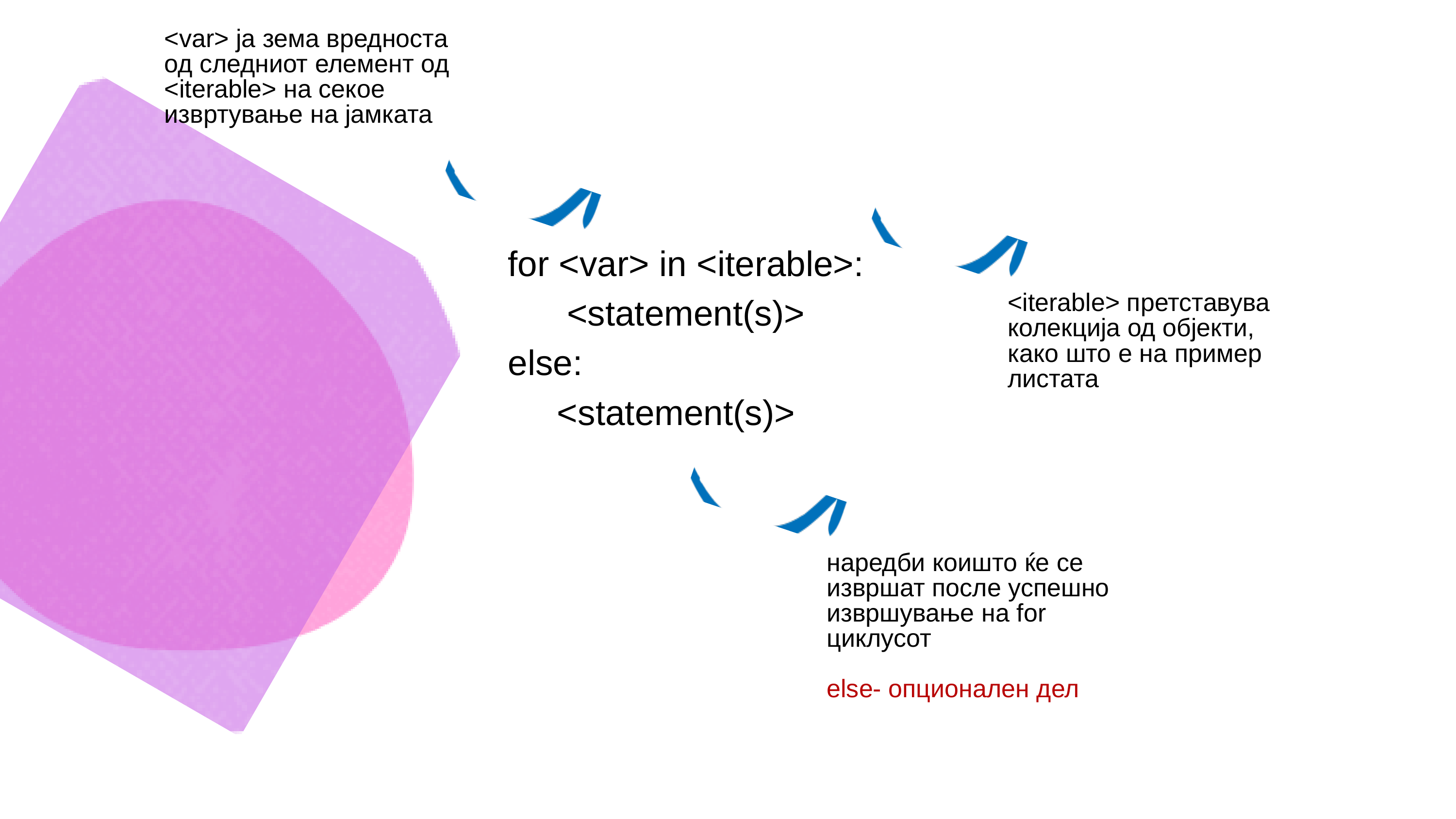

<var> ја зема вредноста од следниот елемент од <iterable> на секое извртување на јамката

for <var> in <iterable>:
      <statement(s)>
else:
     <statement(s)>
<iterable> претставува колекција од објекти, како што е на пример листата

наредби коишто ќе се извршат после успешно извршување на for циклусот

else- опционален дел